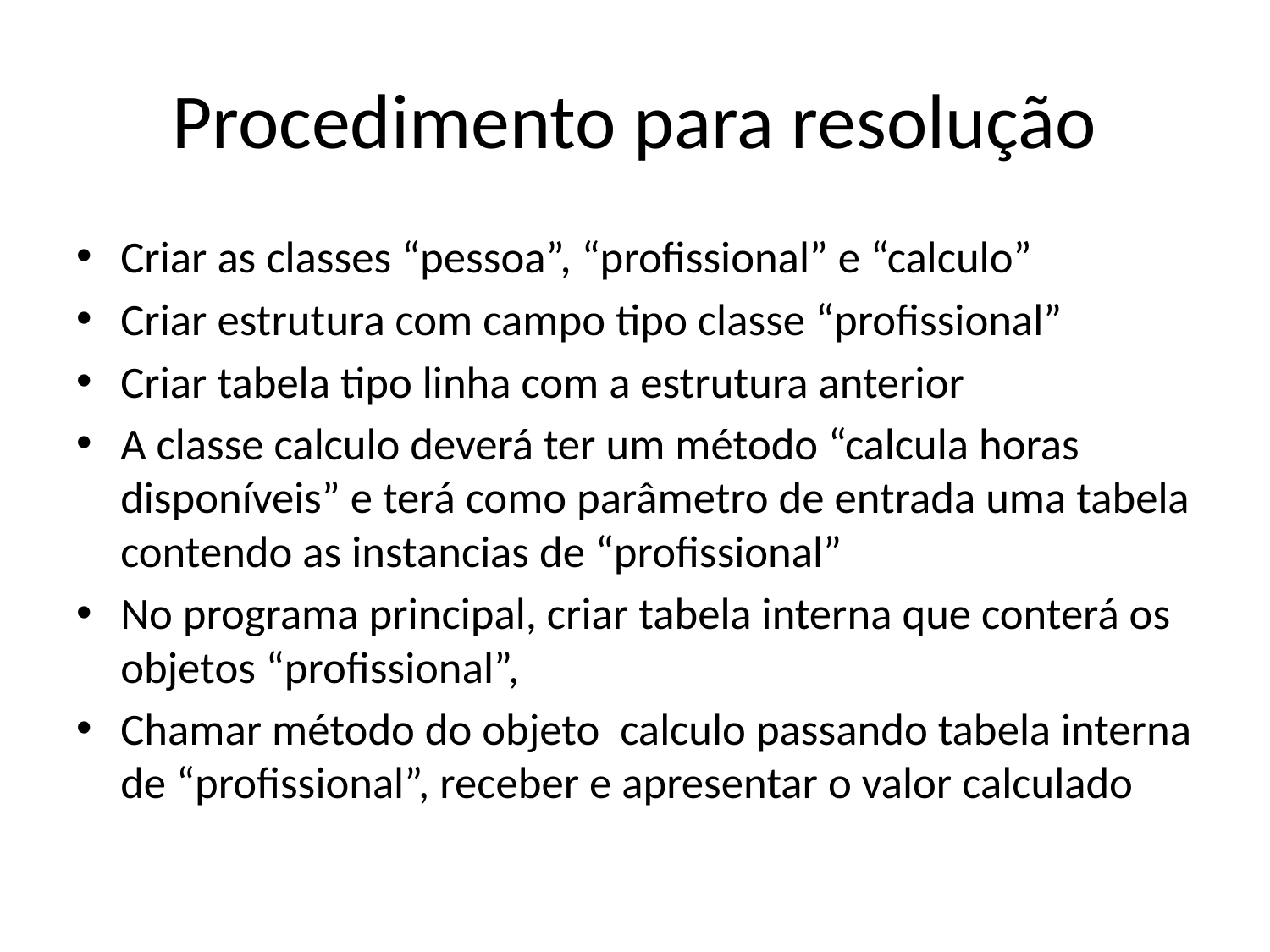

# Procedimento para resolução
Criar as classes “pessoa”, “profissional” e “calculo”
Criar estrutura com campo tipo classe “profissional”
Criar tabela tipo linha com a estrutura anterior
A classe calculo deverá ter um método “calcula horas disponíveis” e terá como parâmetro de entrada uma tabela contendo as instancias de “profissional”
No programa principal, criar tabela interna que conterá os objetos “profissional”,
Chamar método do objeto  calculo passando tabela interna de “profissional”, receber e apresentar o valor calculado